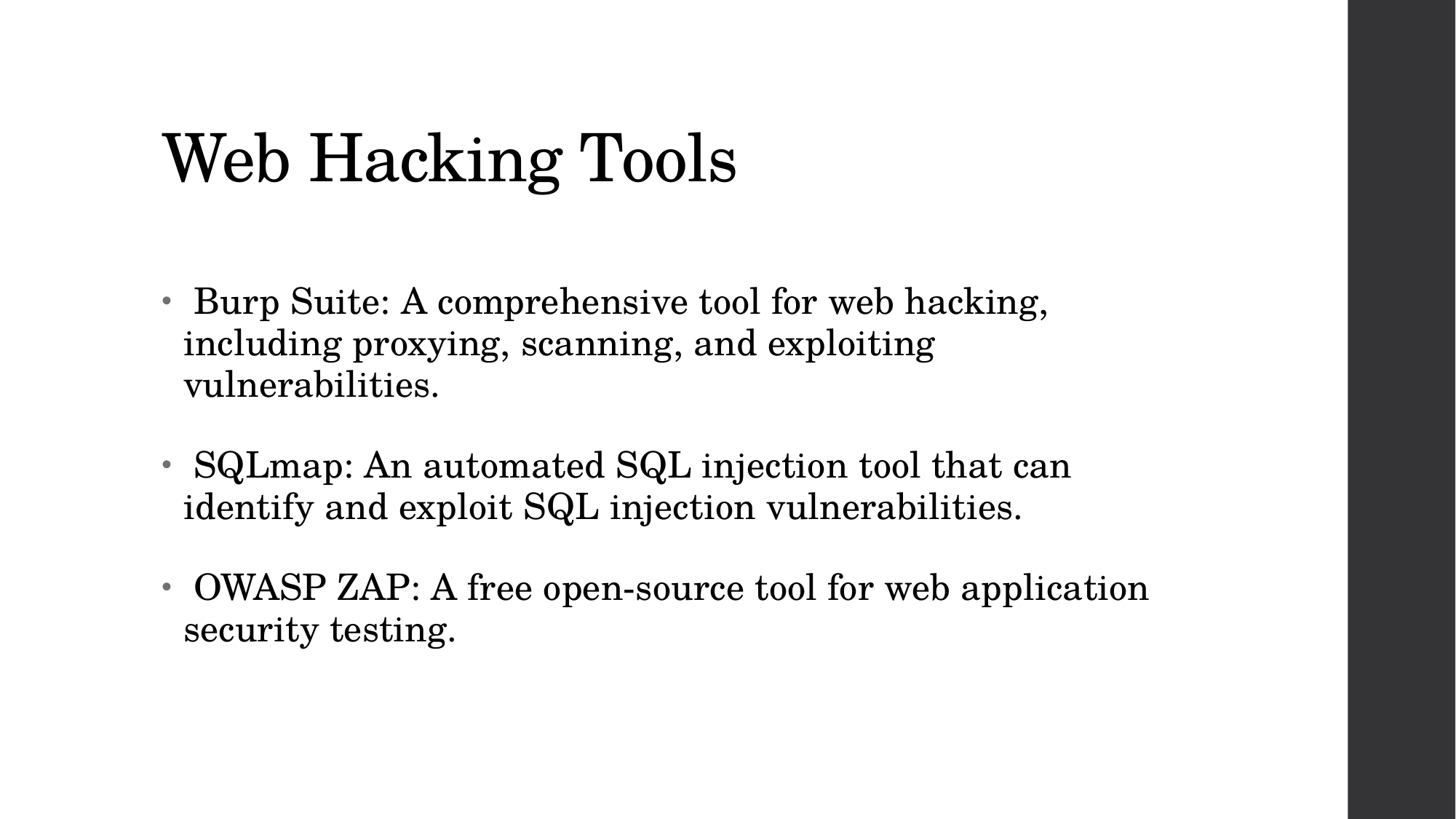

# Web Hacking Tools

 Burp Suite: A comprehensive tool for web hacking, including proxying, scanning, and exploiting vulnerabilities.
 SQLmap: An automated SQL injection tool that can identify and exploit SQL injection vulnerabilities.
 OWASP ZAP: A free open-source tool for web application security testing.